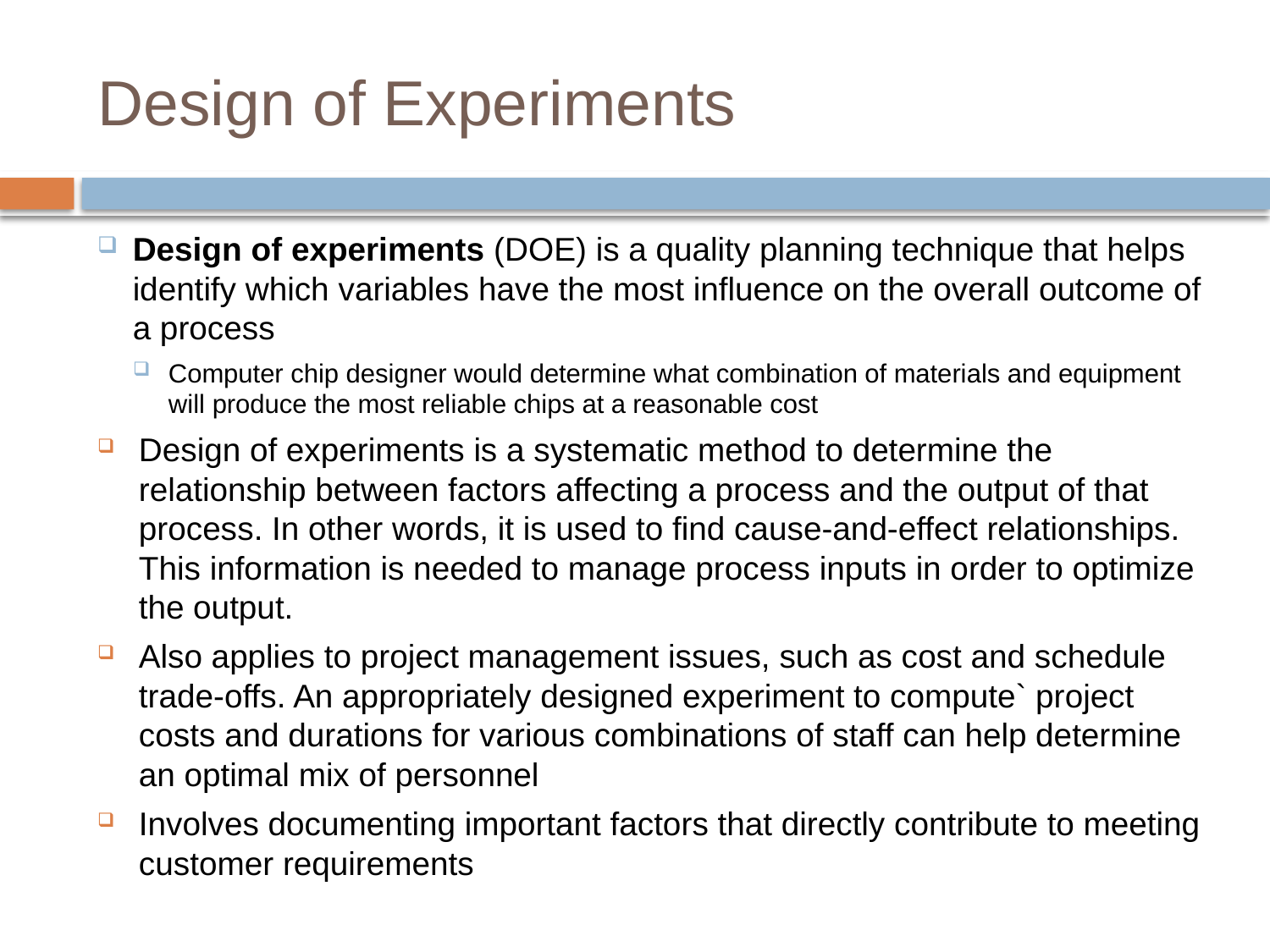

# Design of Experiments
Design of experiments (DOE) is a quality planning technique that helps identify which variables have the most influence on the overall outcome of a process
Computer chip designer would determine what combination of materials and equipment will produce the most reliable chips at a reasonable cost
Design of experiments is a systematic method to determine the relationship between factors affecting a process and the output of that process. In other words, it is used to find cause-and-effect relationships. This information is needed to manage process inputs in order to optimize the output.
Also applies to project management issues, such as cost and schedule trade-offs. An appropriately designed experiment to compute` project costs and durations for various combinations of staff can help determine an optimal mix of personnel
Involves documenting important factors that directly contribute to meeting customer requirements